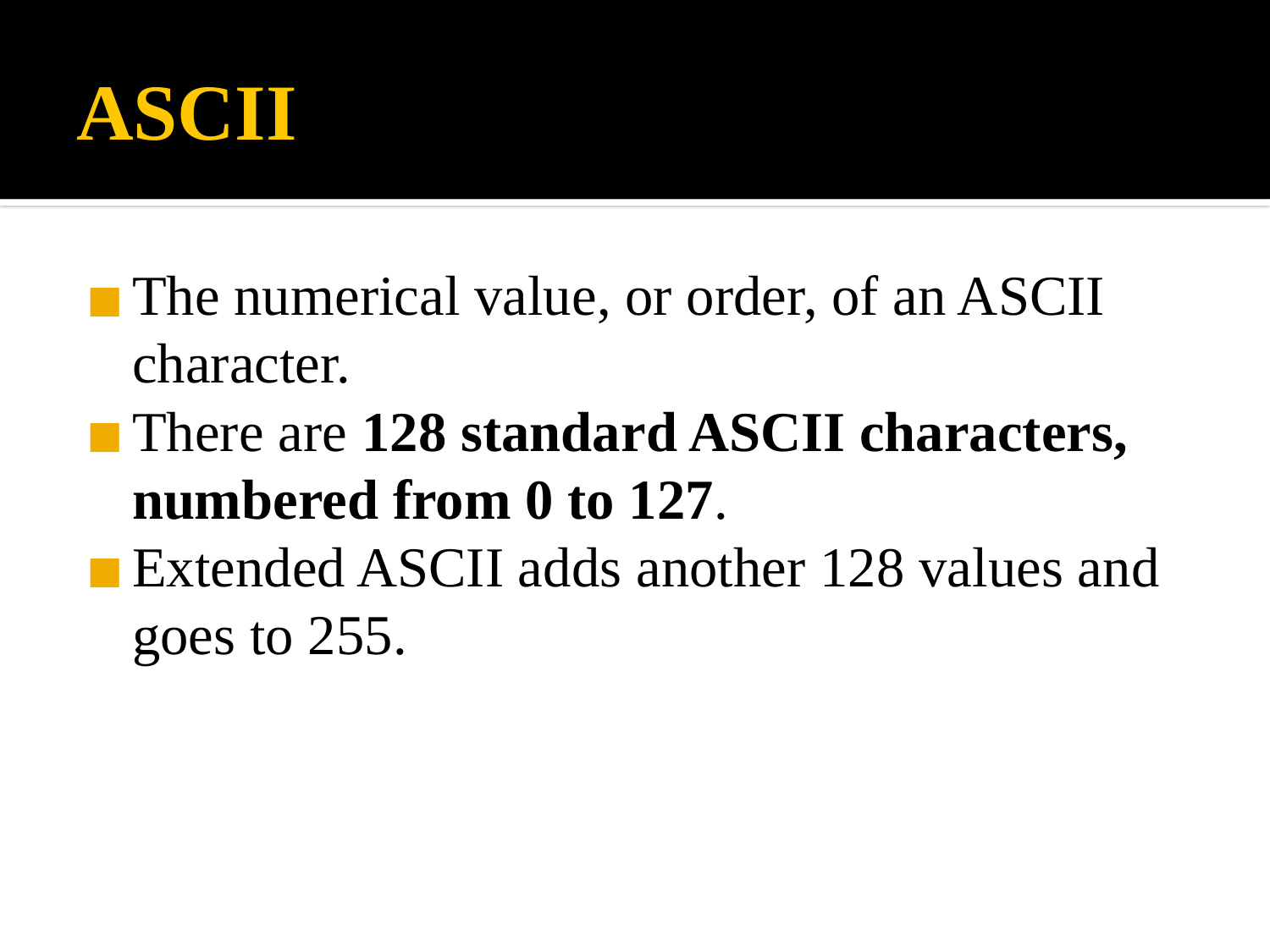

# ASCII
The numerical value, or order, of an ASCII character.
There are 128 standard ASCII characters, numbered from 0 to 127.
Extended ASCII adds another 128 values and goes to 255.